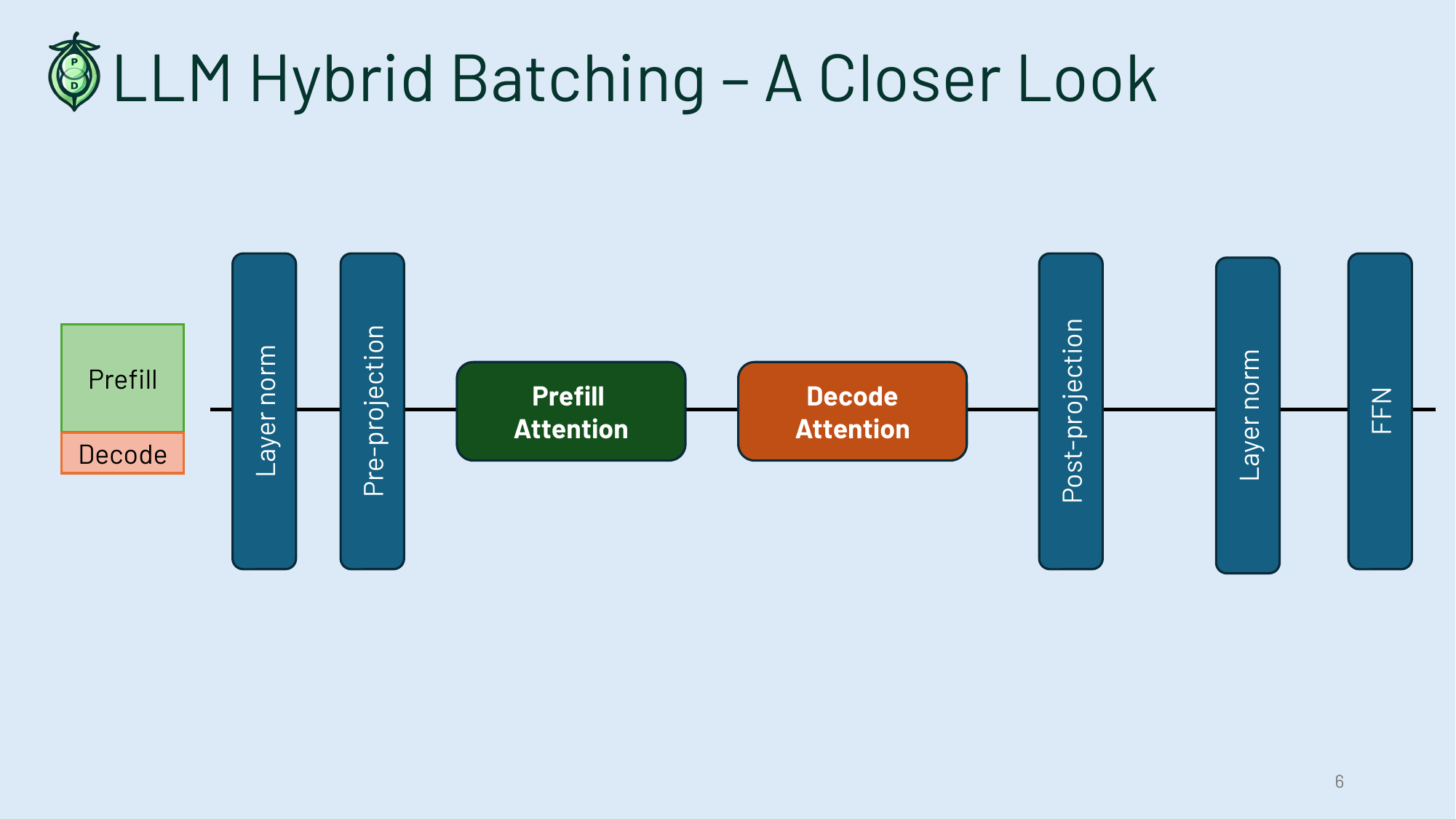

# LLM Hybrid Batching – A Closer Look
FFN
Post-projection
Layer norm
Pre-projection
Layer norm
Prefill
Decode
Prefill
Attention
Decode Attention
6